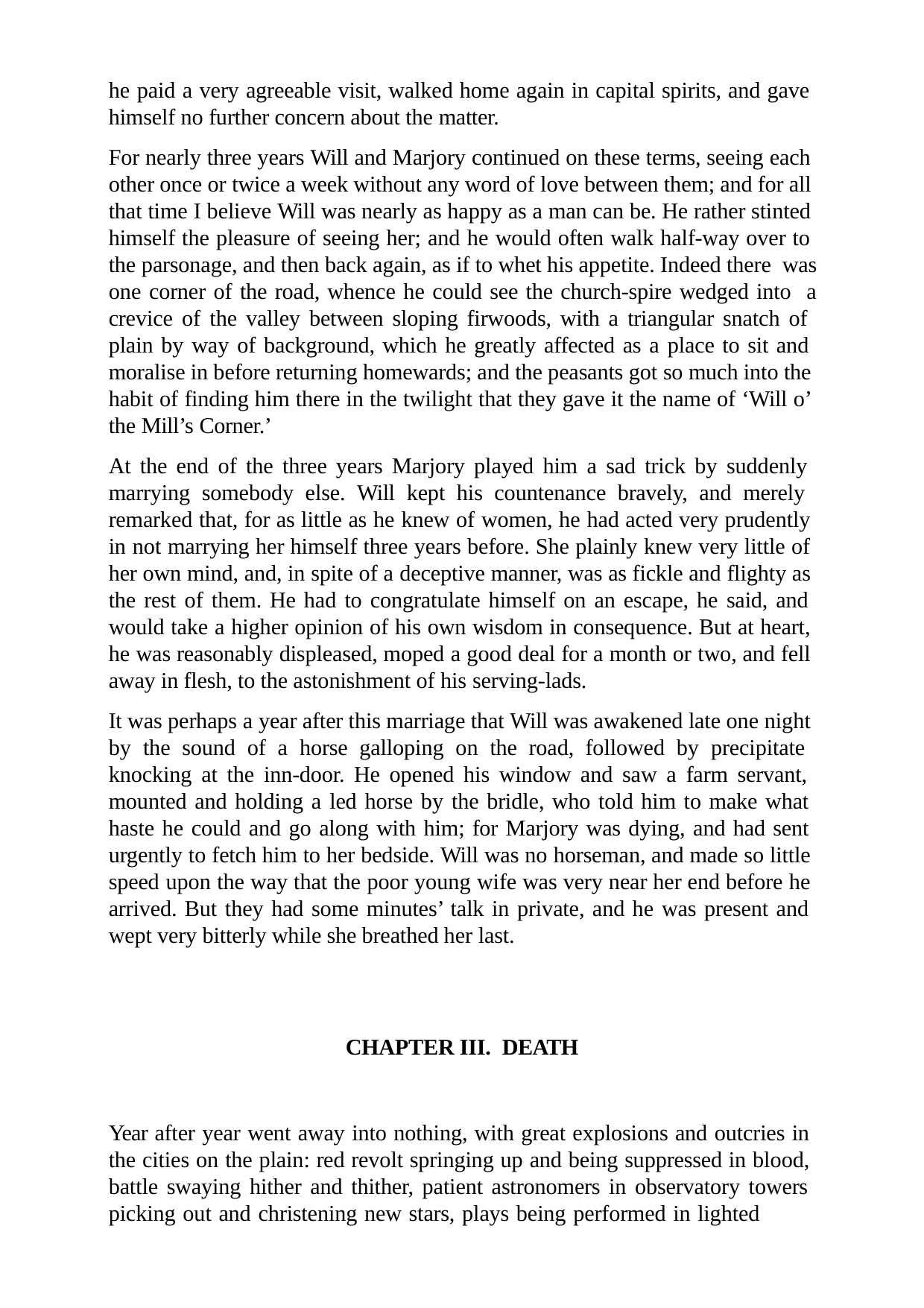

he paid a very agreeable visit, walked home again in capital spirits, and gave  himself no further concern about the matter.
For nearly three years Will and Marjory continued on these terms, seeing each  other once or twice a week without any word of love between them; and for all  that time I believe Will was nearly as happy as a man can be. He rather stinted  himself the pleasure of seeing her; and he would often walk half-way over to  the parsonage, and then back again, as if to whet his appetite. Indeed there  was one corner of the road, whence he could see the church-spire wedged into  a crevice of the valley between sloping firwoods, with a triangular snatch of  plain by way of background, which he greatly affected as a place to sit and  moralise in before returning homewards; and the peasants got so much into the  habit of finding him there in the twilight that they gave it the name of ‘Will o’  the Mill’s Corner.’
At the end of the three years Marjory played him a sad trick by suddenly  marrying somebody else. Will kept his countenance bravely, and merely  remarked that, for as little as he knew of women, he had acted very prudently  in not marrying her himself three years before. She plainly knew very little of  her own mind, and, in spite of a deceptive manner, was as fickle and flighty as  the rest of them. He had to congratulate himself on an escape, he said, and  would take a higher opinion of his own wisdom in consequence. But at heart,  he was reasonably displeased, moped a good deal for a month or two, and fell  away in flesh, to the astonishment of his serving-lads.
It was perhaps a year after this marriage that Will was awakened late one night  by the sound of a horse galloping on the road, followed by precipitate  knocking at the inn-door. He opened his window and saw a farm servant,  mounted and holding a led horse by the bridle, who told him to make what  haste he could and go along with him; for Marjory was dying, and had sent  urgently to fetch him to her bedside. Will was no horseman, and made so little  speed upon the way that the poor young wife was very near her end before he  arrived. But they had some minutes’ talk in private, and he was present and  wept very bitterly while she breathed her last.
CHAPTER III.  DEATH

Year after year went away into nothing, with great explosions and outcries in  the cities on the plain: red revolt springing up and being suppressed in blood,  battle swaying hither and thither, patient astronomers in observatory towers  picking out and christening new stars, plays being performed in lighted